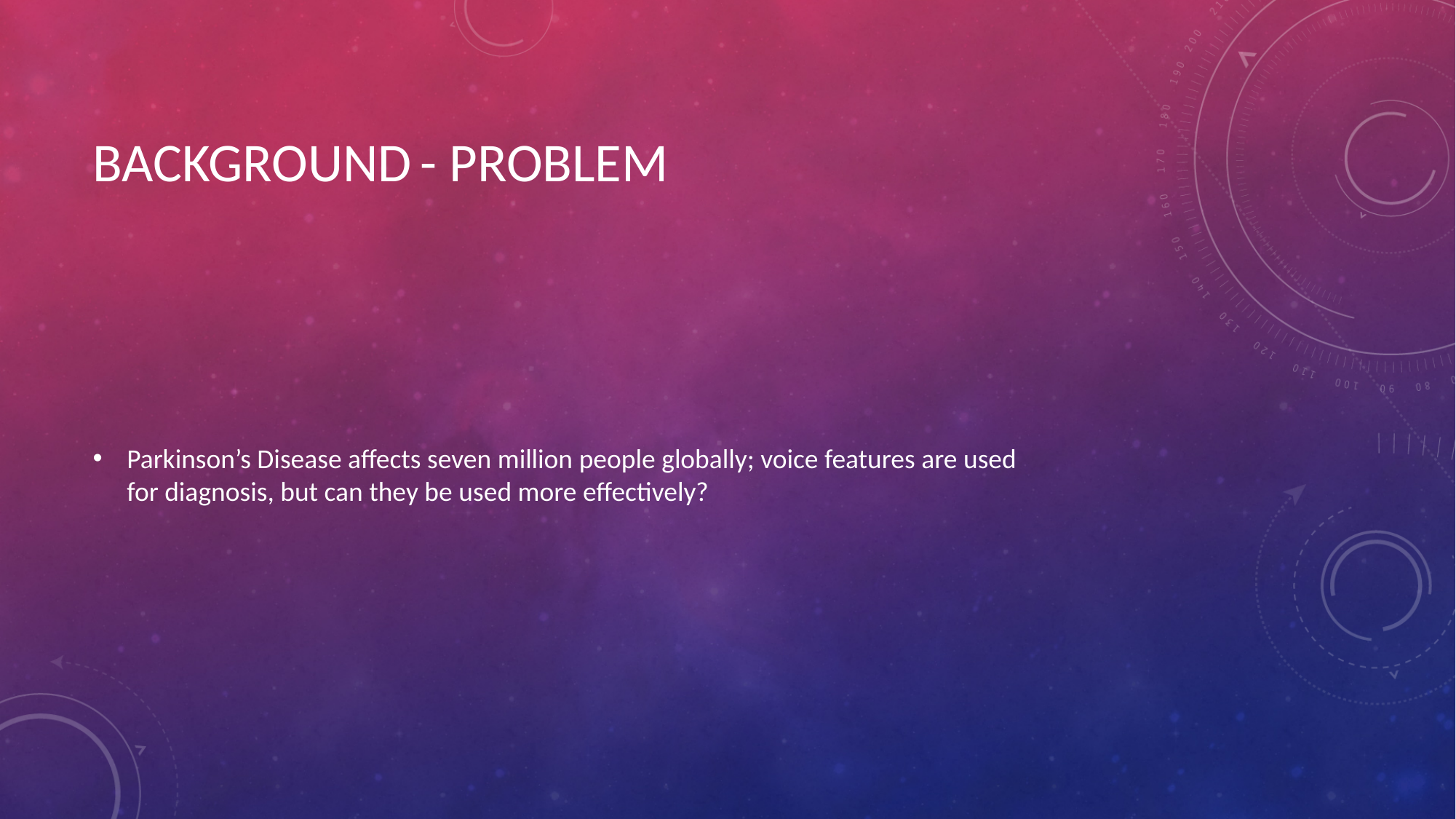

# Background	- Problem
Parkinson’s Disease affects seven million people globally; voice features are used for diagnosis, but can they be used more effectively?